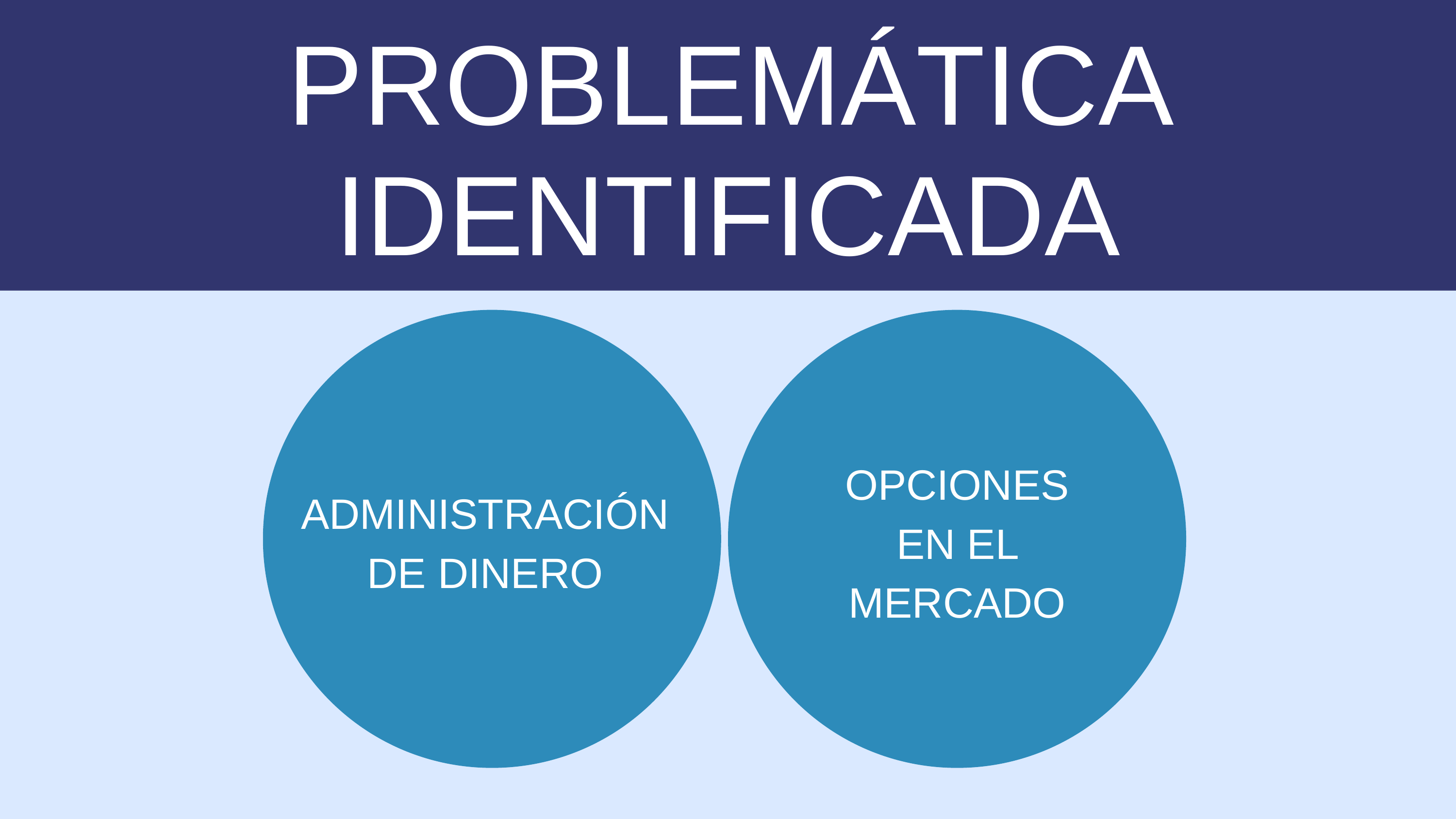

PROBLEMÁTICA IDENTIFICADA

OPCIONES EN EL MERCADO
ADMINISTRACIÓN
DE DINERO